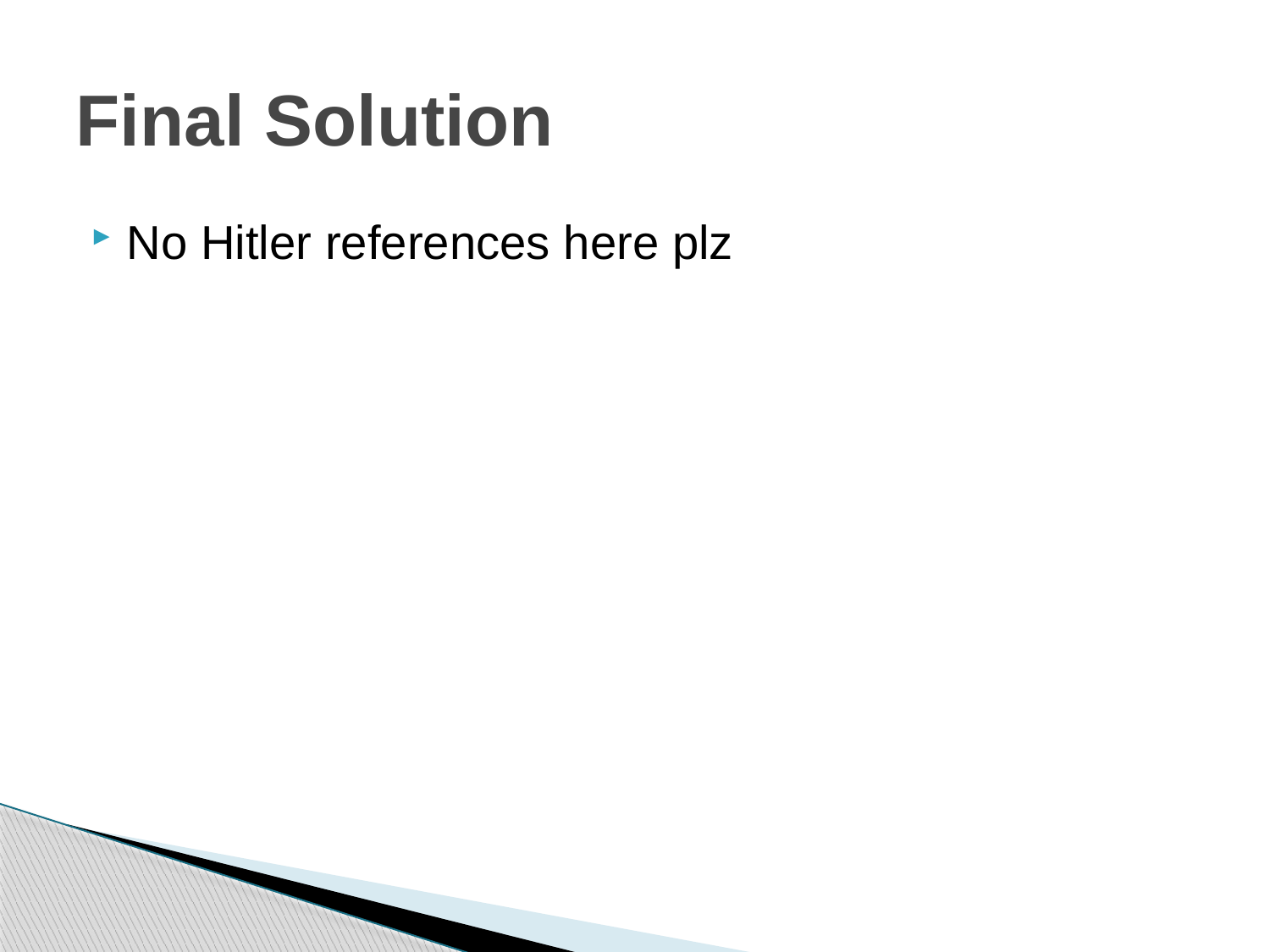

# Final Solution
No Hitler references here plz